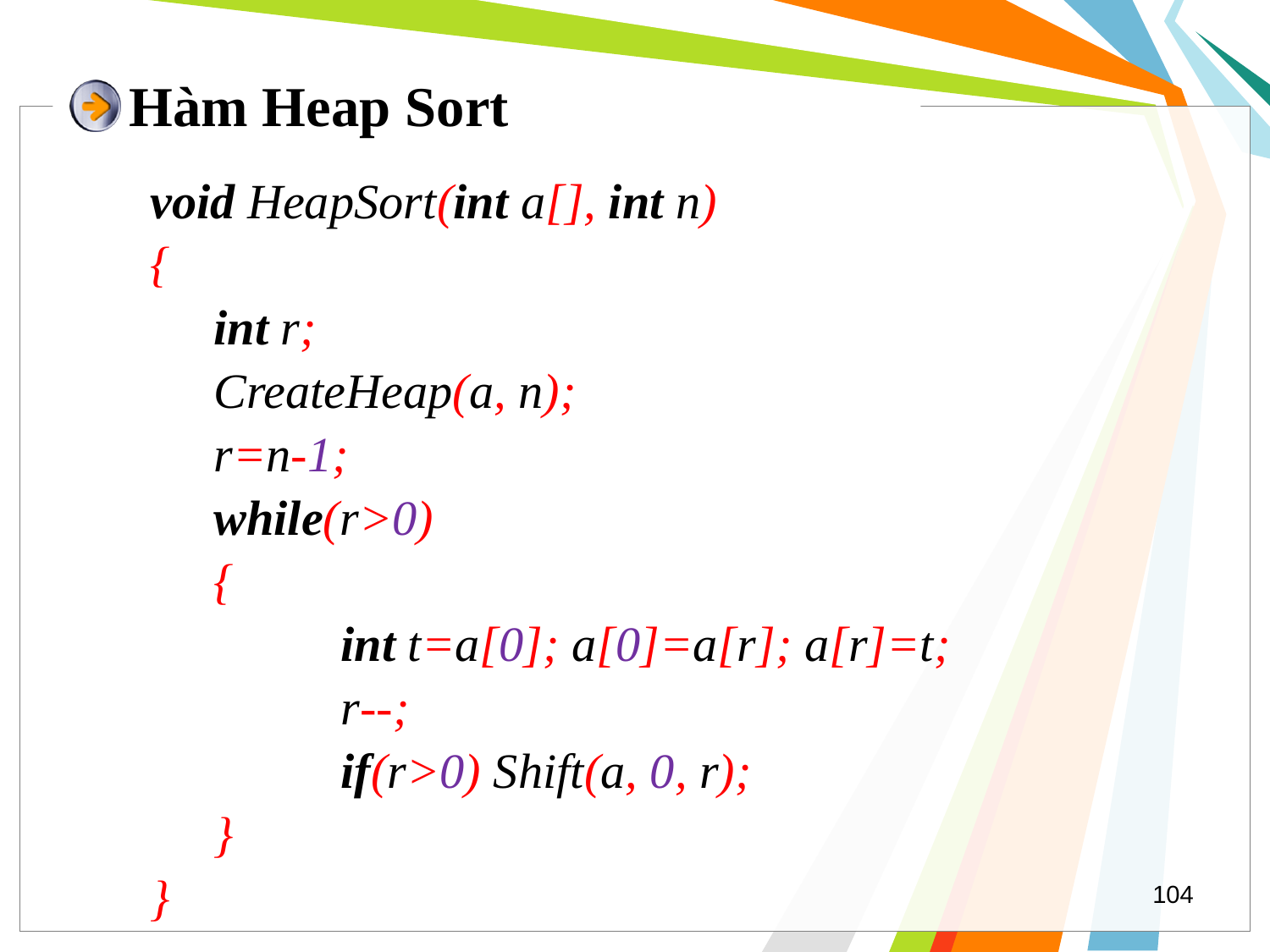

# Hàm Heap Sort
void HeapSort(int a[], int n)
{
int r;
	CreateHeap(a, n);
	r=n-1;
	while(r>0)
	{
		int t=a[0]; a[0]=a[r]; a[r]=t;
		r--;
		if(r>0) Shift(a, 0, r);
	}
}
104